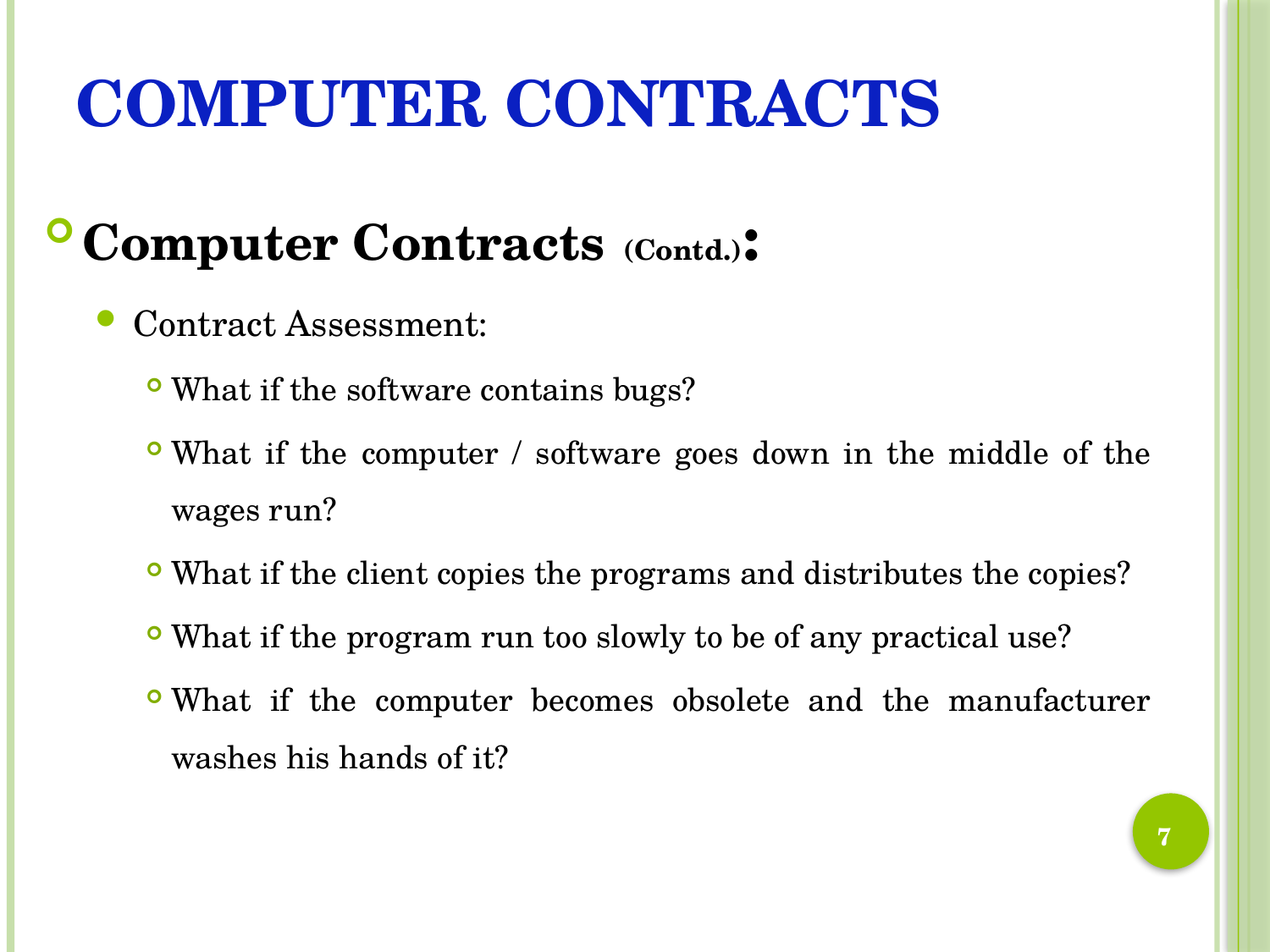

# Computer Contracts
Computer Contracts (Contd.):
Contract Assessment:
What if the software contains bugs?
What if the computer / software goes down in the middle of the wages run?
What if the client copies the programs and distributes the copies?
What if the program run too slowly to be of any practical use?
What if the computer becomes obsolete and the manufacturer washes his hands of it?
7